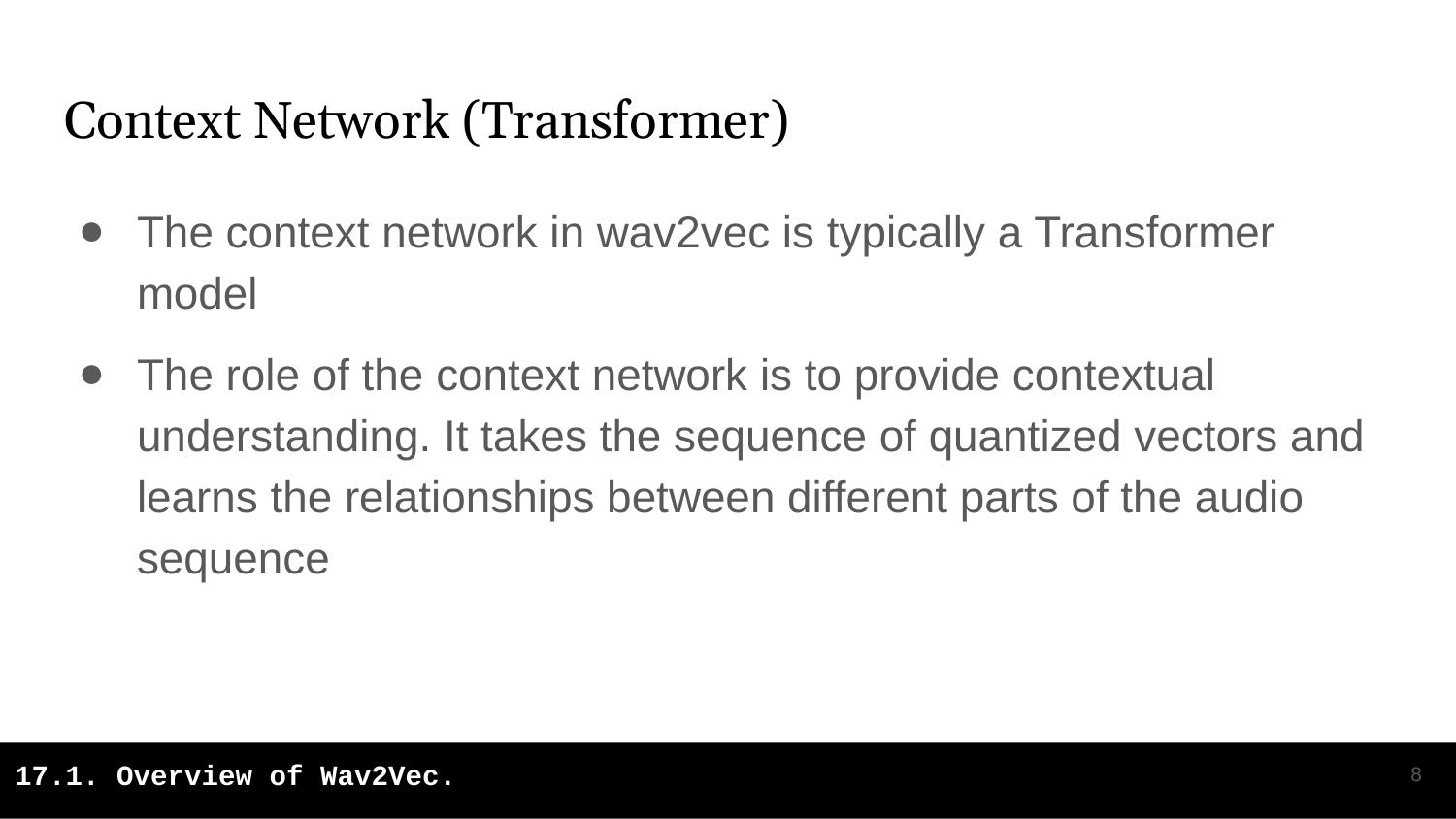

# Context Network (Transformer)
The context network in wav2vec is typically a Transformer model
The role of the context network is to provide contextual understanding. It takes the sequence of quantized vectors and learns the relationships between different parts of the audio sequence
8
17.1. Overview of Wav2Vec.